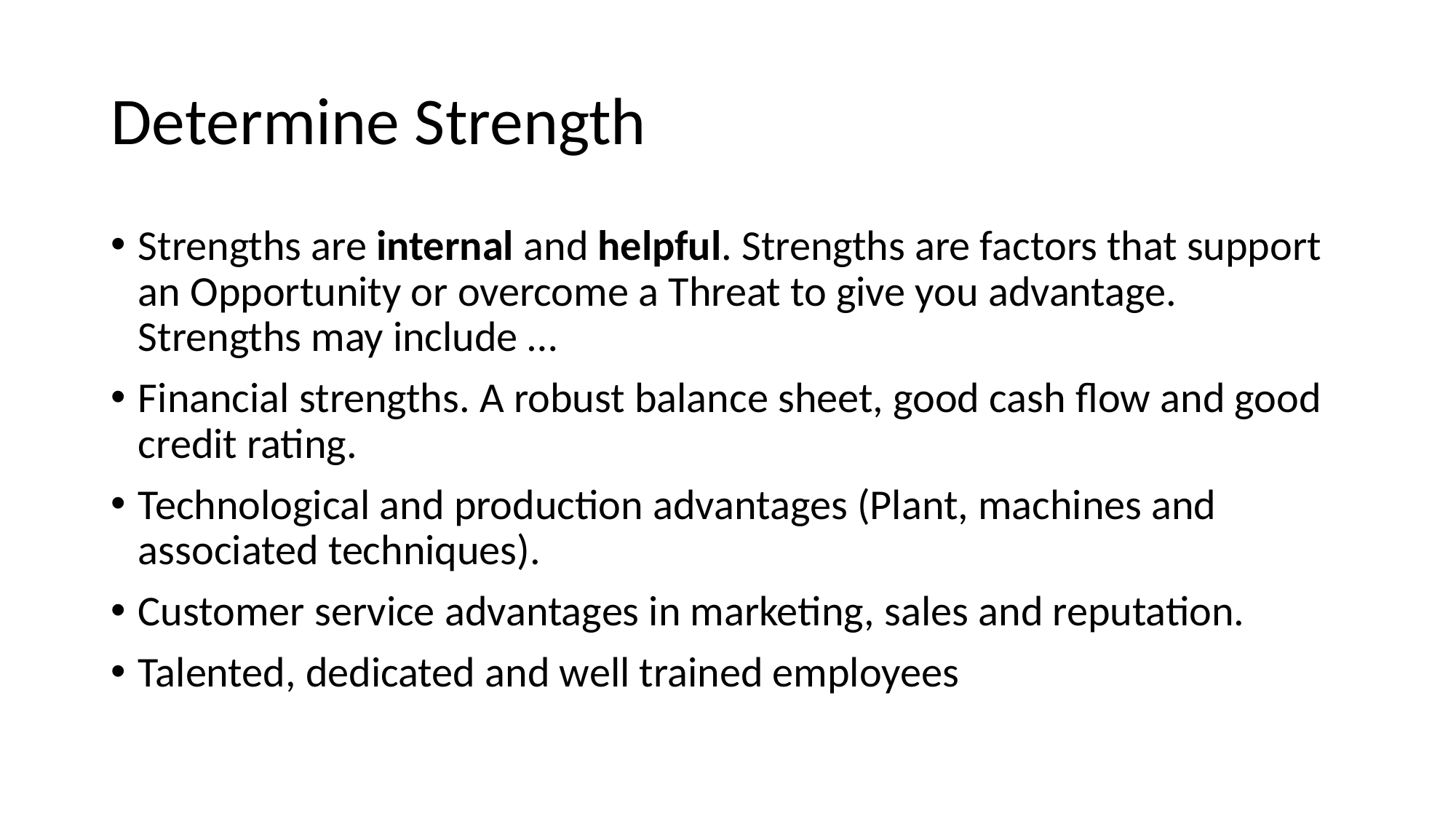

# Determine Strength
Strengths are internal and helpful. Strengths are factors that support an Opportunity or overcome a Threat to give you advantage. Strengths may include …
Financial strengths. A robust balance sheet, good cash flow and good credit rating.
Technological and production advantages (Plant, machines and associated techniques).
Customer service advantages in marketing, sales and reputation.
Talented, dedicated and well trained employees